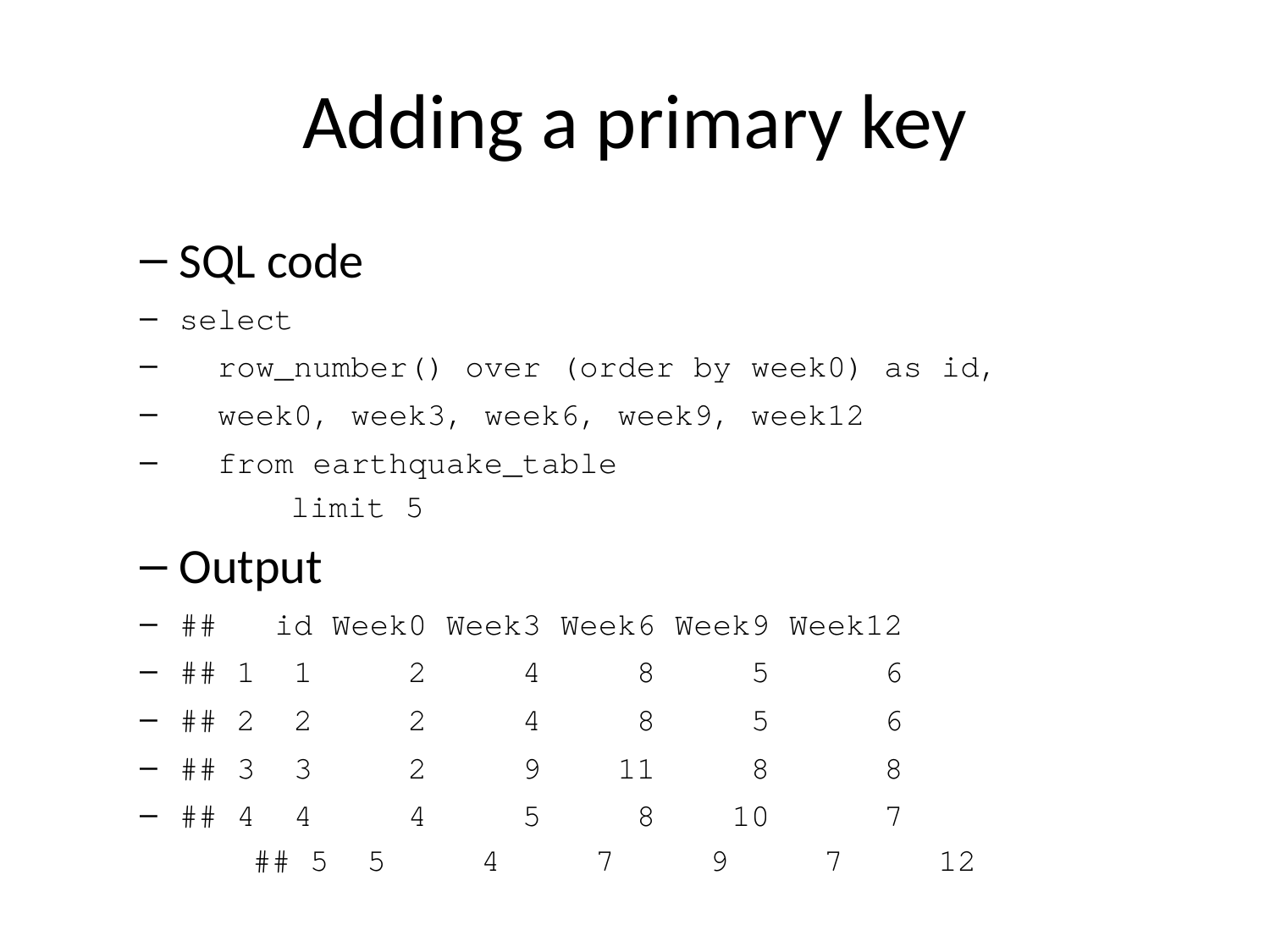

# Adding a primary key
SQL code
select
  row_number() over (order by week0) as id,
  week0, week3, week6, week9, week12
  from earthquake_table
  limit 5
Output
##   id Week0 Week3 Week6 Week9 Week12
## 1  1     2     4     8     5      6
## 2  2     2     4     8     5      6
## 3  3     2     9    11     8      8
## 4  4     4     5     8    10      7
## 5  5     4     7     9     7     12